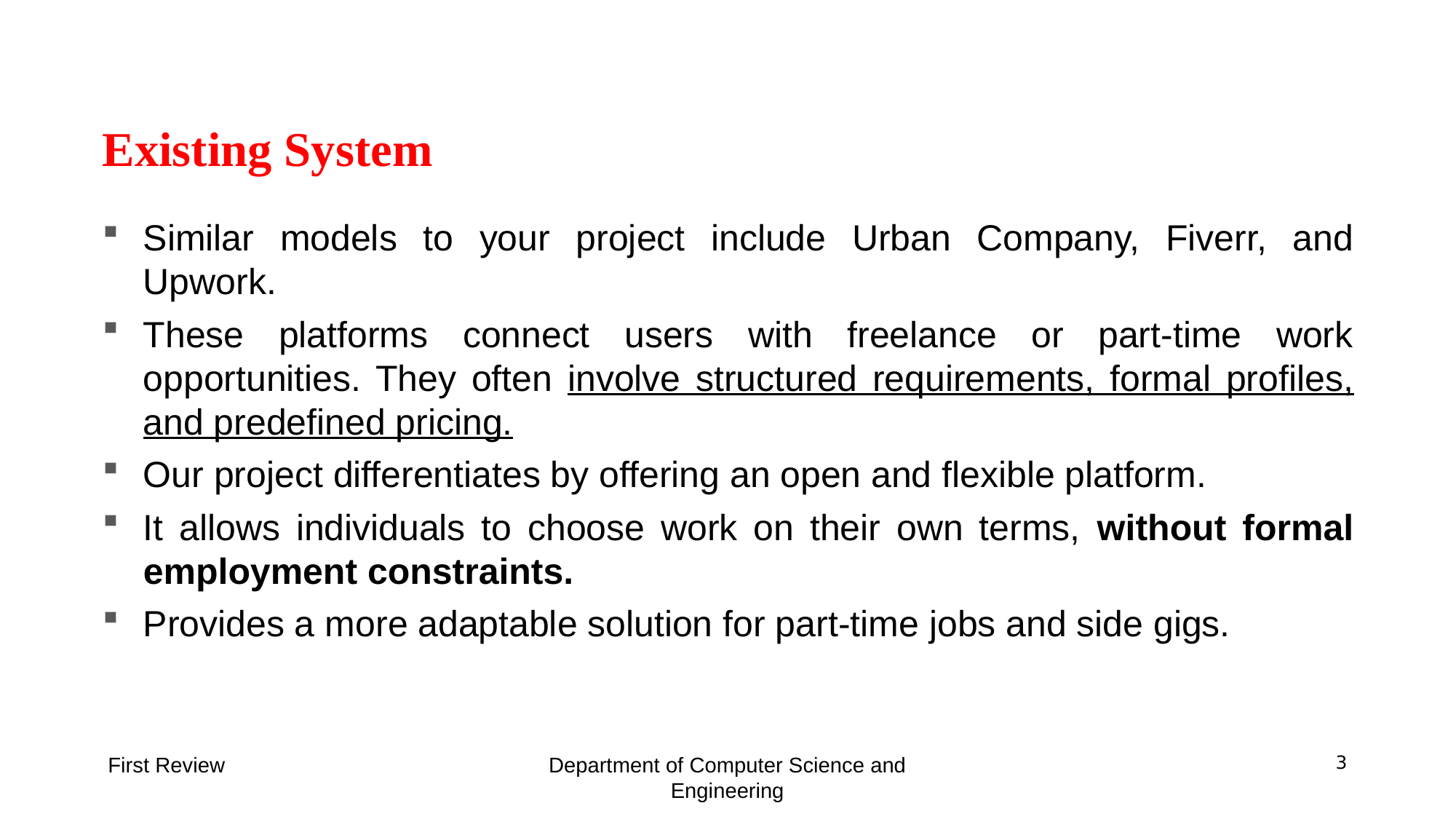

# Existing System
Similar models to your project include Urban Company, Fiverr, and Upwork.
These platforms connect users with freelance or part-time work opportunities. They often involve structured requirements, formal profiles, and predefined pricing.
Our project differentiates by offering an open and flexible platform.
It allows individuals to choose work on their own terms, without formal employment constraints.
Provides a more adaptable solution for part-time jobs and side gigs.
First Review
Department of Computer Science and Engineering
3